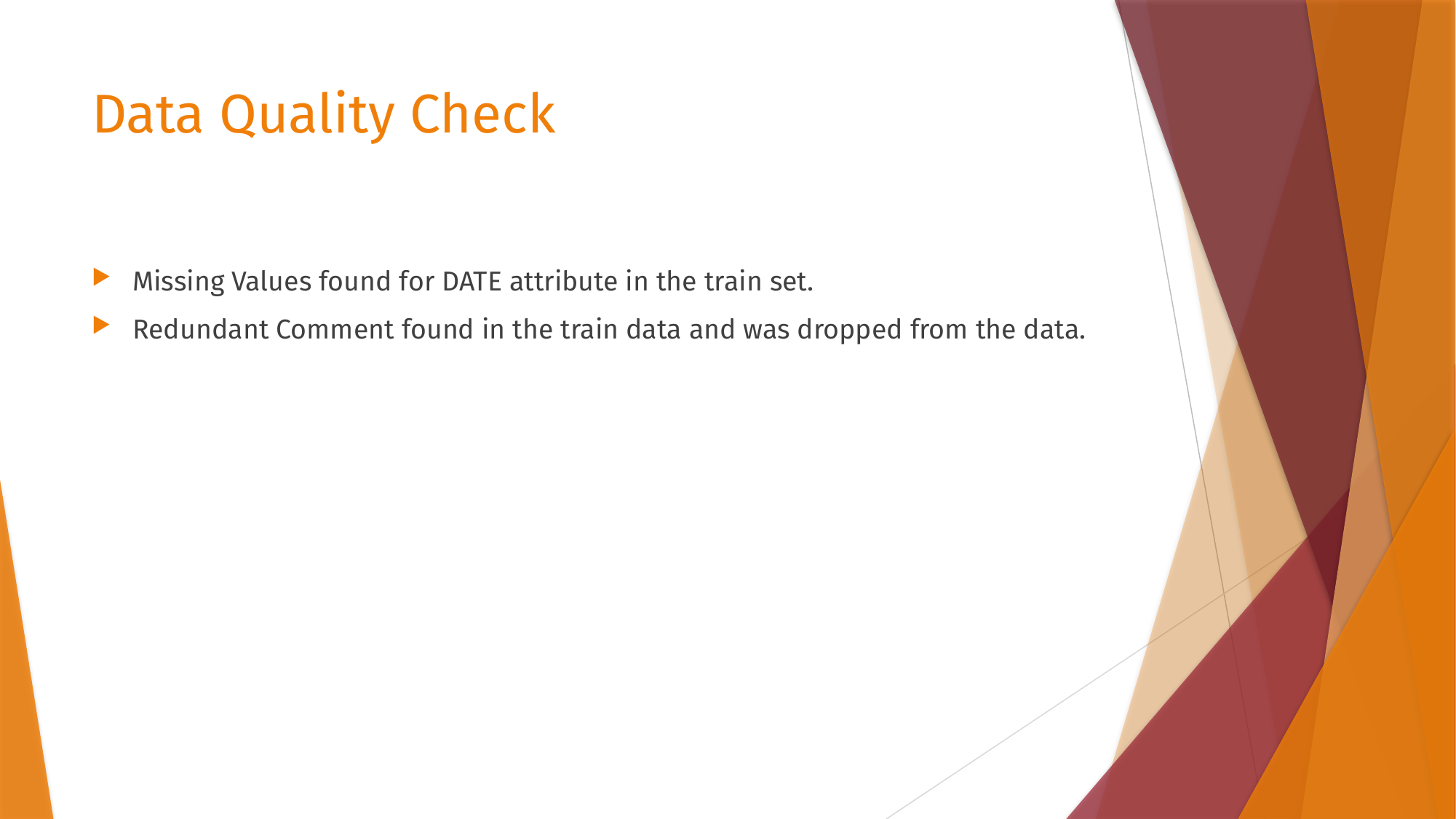

# Data Quality Check
Missing Values found for DATE attribute in the train set.
Redundant Comment found in the train data and was dropped from the data.